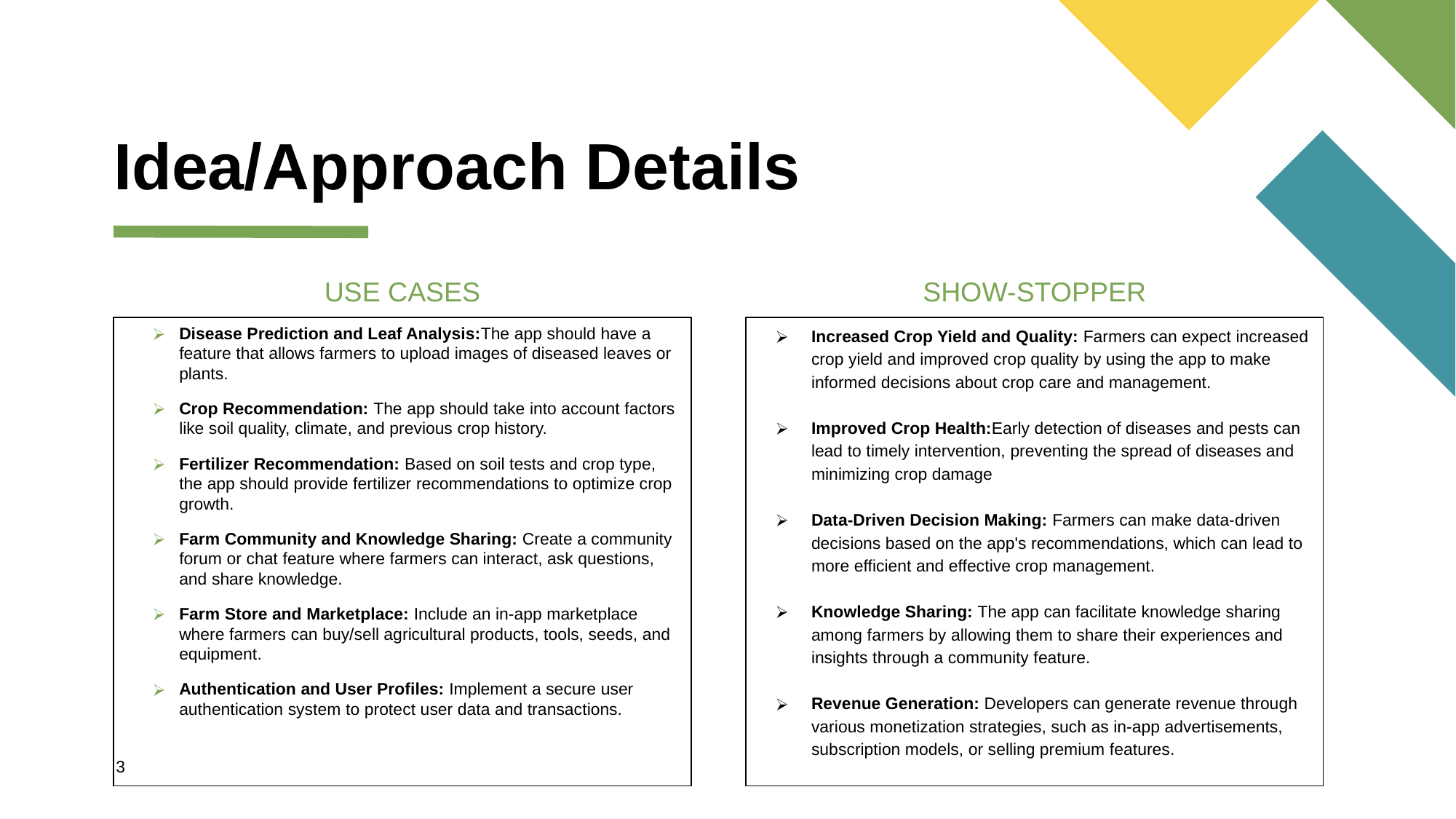

# Idea/Approach Details
USE CASES
SHOW-STOPPER
Disease Prediction and Leaf Analysis:The app should have a feature that allows farmers to upload images of diseased leaves or plants.
Crop Recommendation: The app should take into account factors like soil quality, climate, and previous crop history.
Fertilizer Recommendation: Based on soil tests and crop type, the app should provide fertilizer recommendations to optimize crop growth.
Farm Community and Knowledge Sharing: Create a community forum or chat feature where farmers can interact, ask questions, and share knowledge.
Farm Store and Marketplace: Include an in-app marketplace where farmers can buy/sell agricultural products, tools, seeds, and equipment.
Authentication and User Profiles: Implement a secure user authentication system to protect user data and transactions.
Increased Crop Yield and Quality: Farmers can expect increased crop yield and improved crop quality by using the app to make informed decisions about crop care and management.

Improved Crop Health:Early detection of diseases and pests can lead to timely intervention, preventing the spread of diseases and minimizing crop damage

Data-Driven Decision Making: Farmers can make data-driven decisions based on the app's recommendations, which can lead to more efficient and effective crop management.

Knowledge Sharing: The app can facilitate knowledge sharing among farmers by allowing them to share their experiences and insights through a community feature.

Revenue Generation: Developers can generate revenue through various monetization strategies, such as in-app advertisements, subscription models, or selling premium features.

3